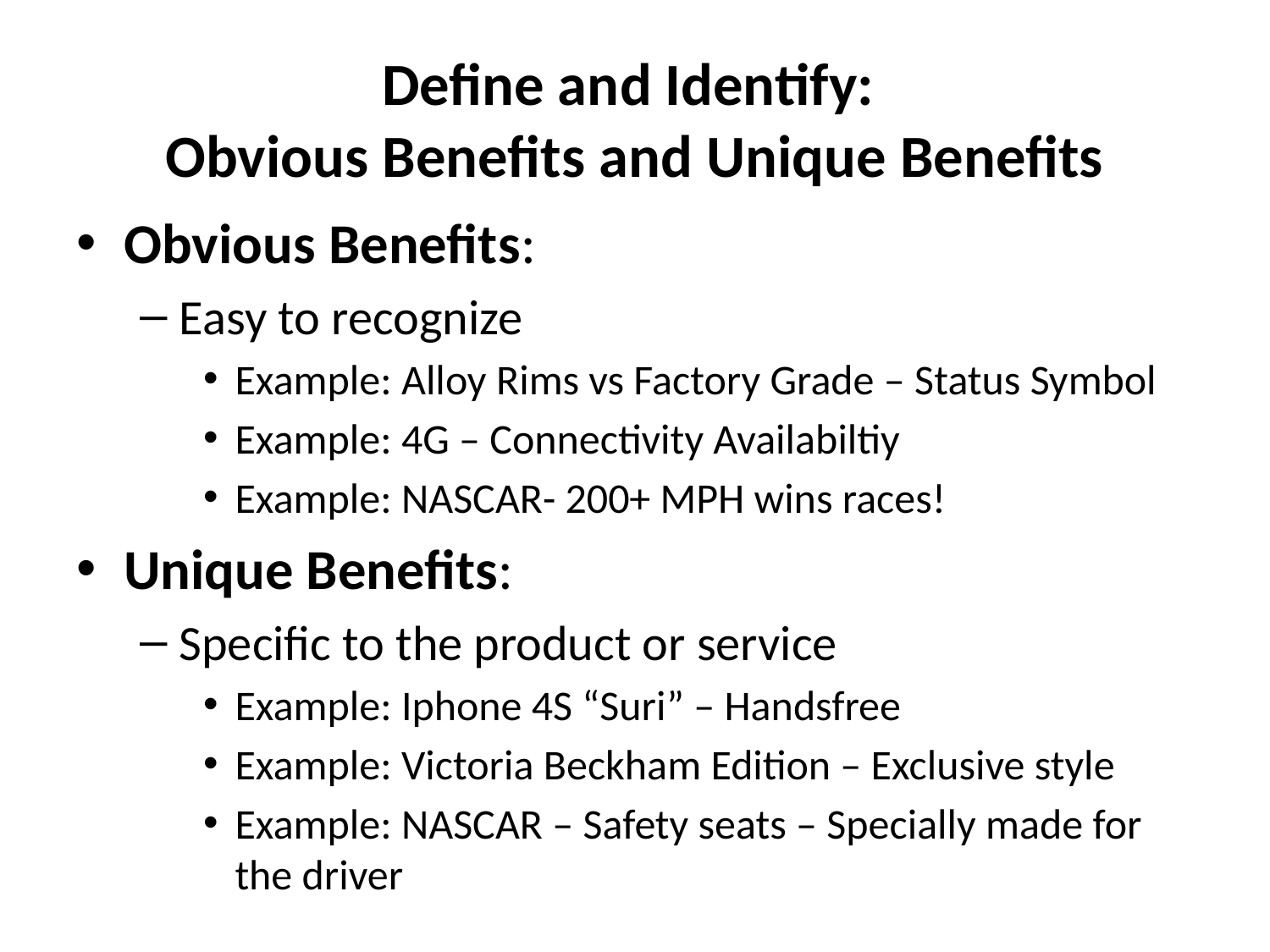

# Define and Identify: Obvious Benefits and Unique Benefits
Obvious Benefits:
Easy to recognize
Example: Alloy Rims vs Factory Grade – Status Symbol
Example: 4G – Connectivity Availabiltiy
Example: NASCAR- 200+ MPH wins races!
Unique Benefits:
Specific to the product or service
Example: Iphone 4S “Suri” – Handsfree
Example: Victoria Beckham Edition – Exclusive style
Example: NASCAR – Safety seats – Specially made for the driver